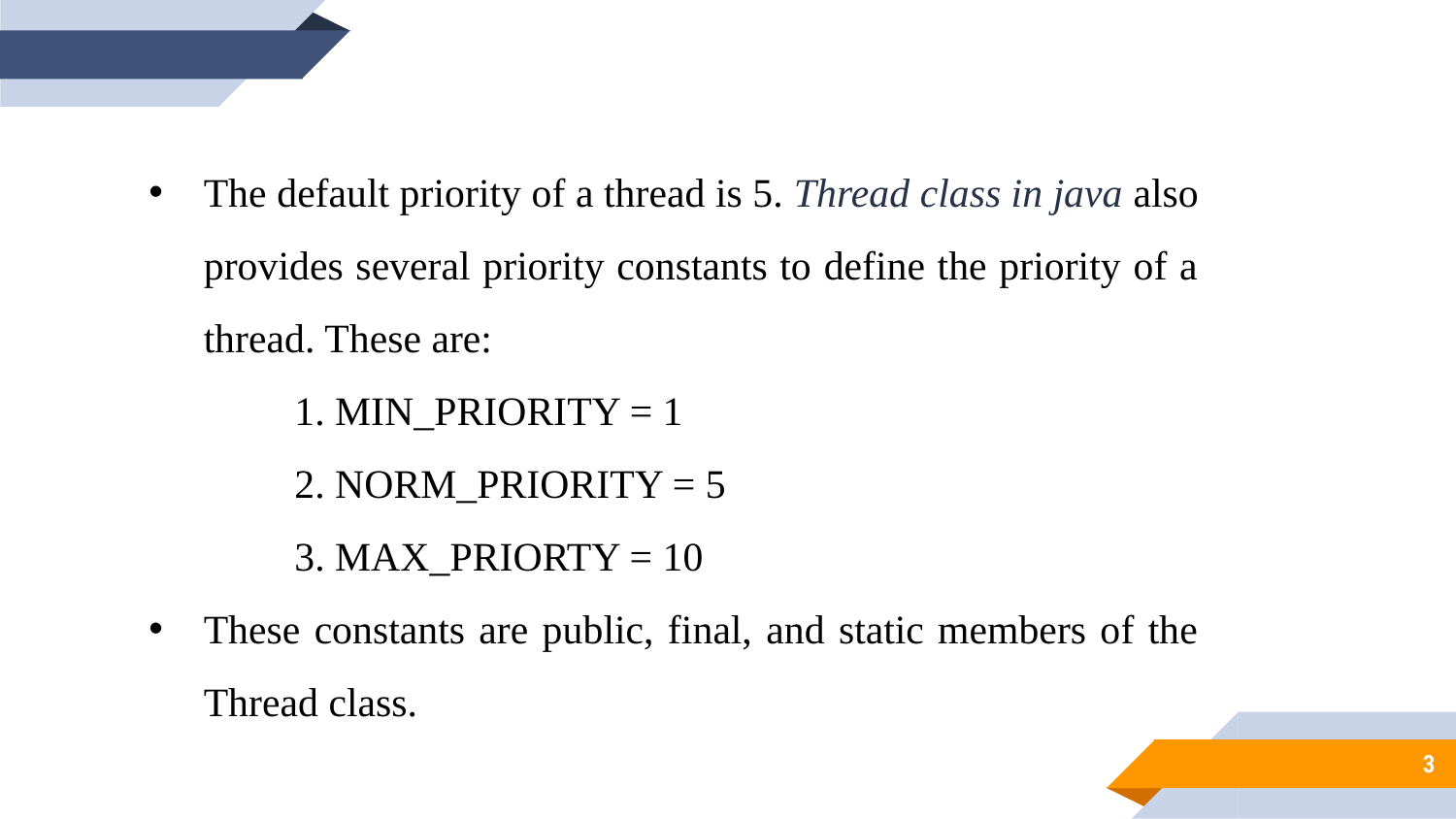

The default priority of a thread is 5. Thread class in java also provides several priority constants to define the priority of a thread. These are:
	1. MIN_PRIORITY = 1
	2. NORM_PRIORITY = 5
	3. MAX_PRIORTY = 10
These constants are public, final, and static members of the Thread class.
3